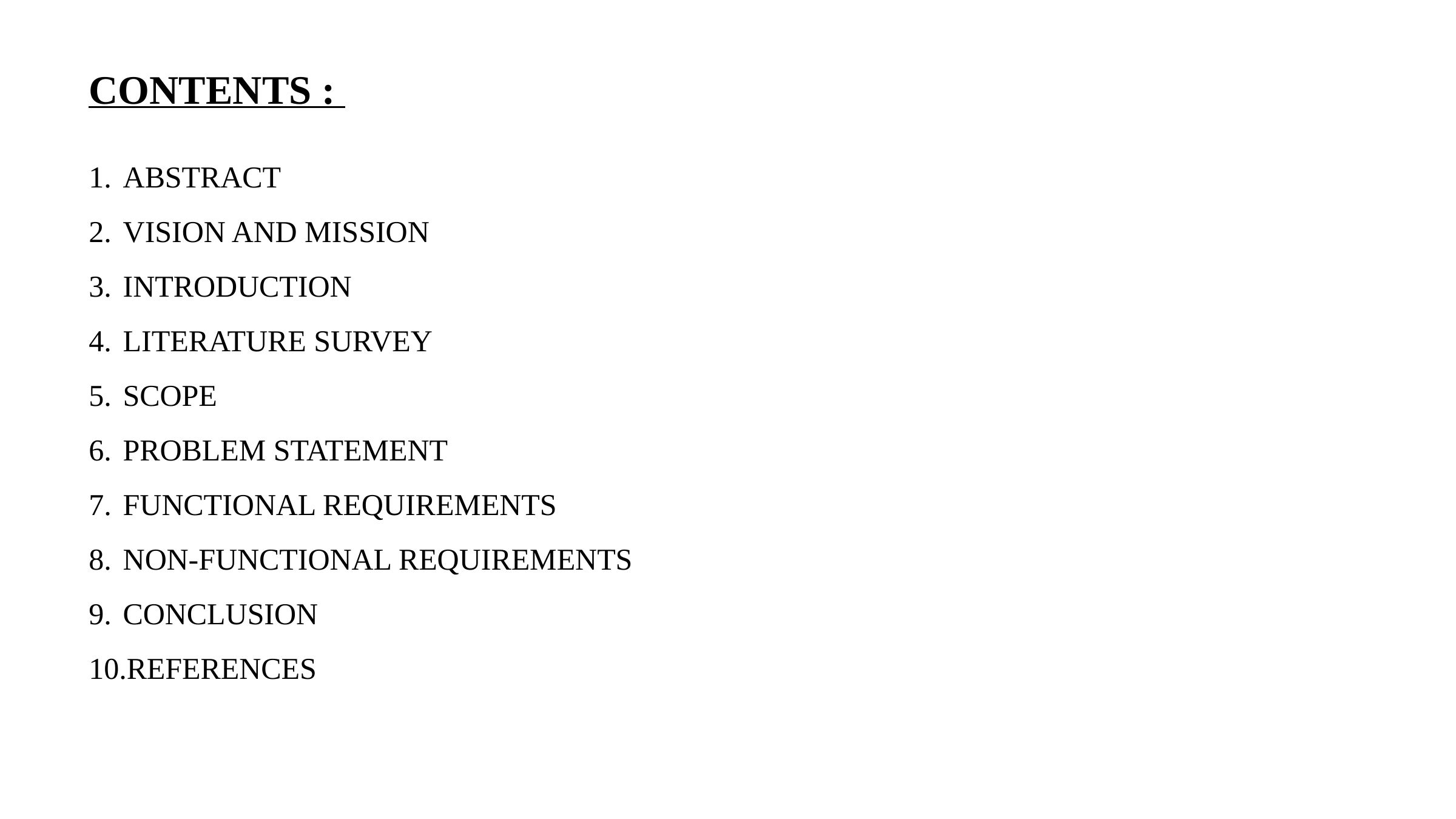

CONTENTS :

ABSTRACT
VISION AND MISSION
INTRODUCTION
LITERATURE SURVEY
SCOPE
PROBLEM STATEMENT
FUNCTIONAL REQUIREMENTS
NON-FUNCTIONAL REQUIREMENTS
CONCLUSION
REFERENCES